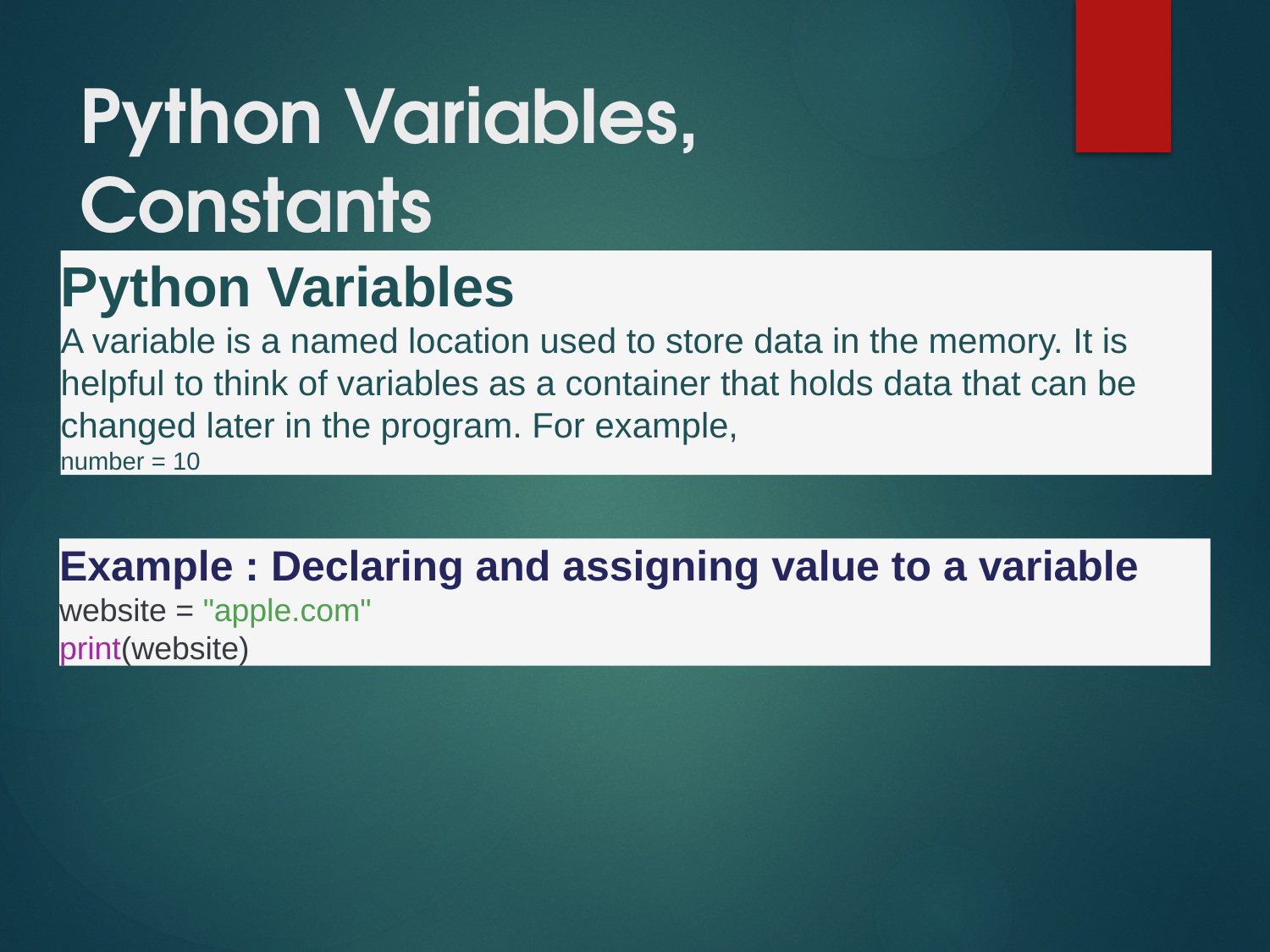

# Python Variables, Constants
Python Variables
A variable is a named location used to store data in the memory. It is helpful to think of variables as a container that holds data that can be changed later in the program. For example,
number = 10
Example : Declaring and assigning value to a variable
website = "apple.com"
print(website)